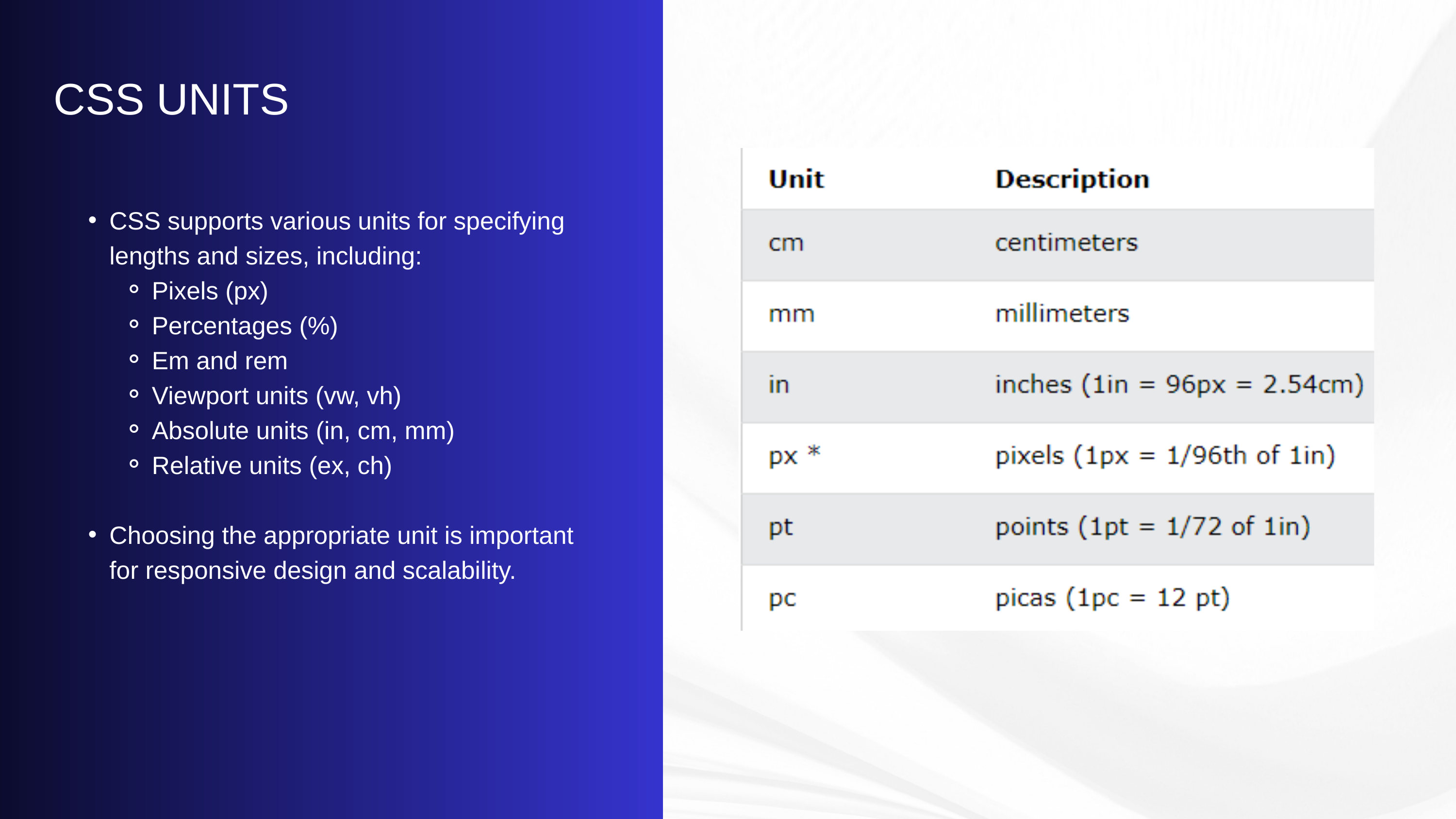

CSS UNITS

CSS supports various units for specifying lengths and sizes, including:
Pixels (px)
Percentages (%)
Em and rem
Viewport units (vw, vh)
Absolute units (in, cm, mm)
Relative units (ex, ch)

Choosing the appropriate unit is important for responsive design and scalability.